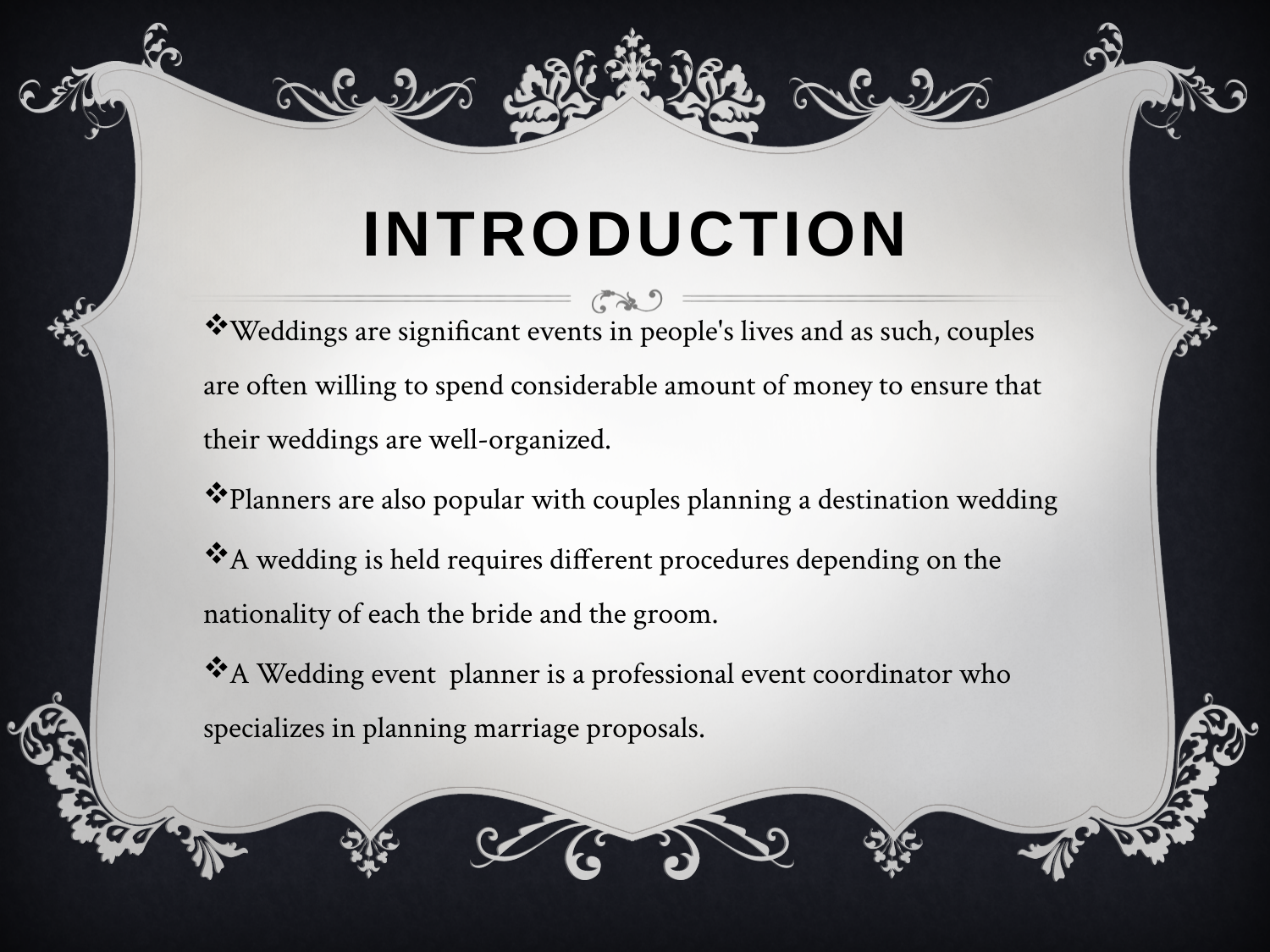

# Introduction
Weddings are significant events in people's lives and as such, couples are often willing to spend considerable amount of money to ensure that their weddings are well-organized.
Planners are also popular with couples planning a destination wedding
A wedding is held requires different procedures depending on the nationality of each the bride and the groom.
A Wedding event  planner is a professional event coordinator who specializes in planning marriage proposals.